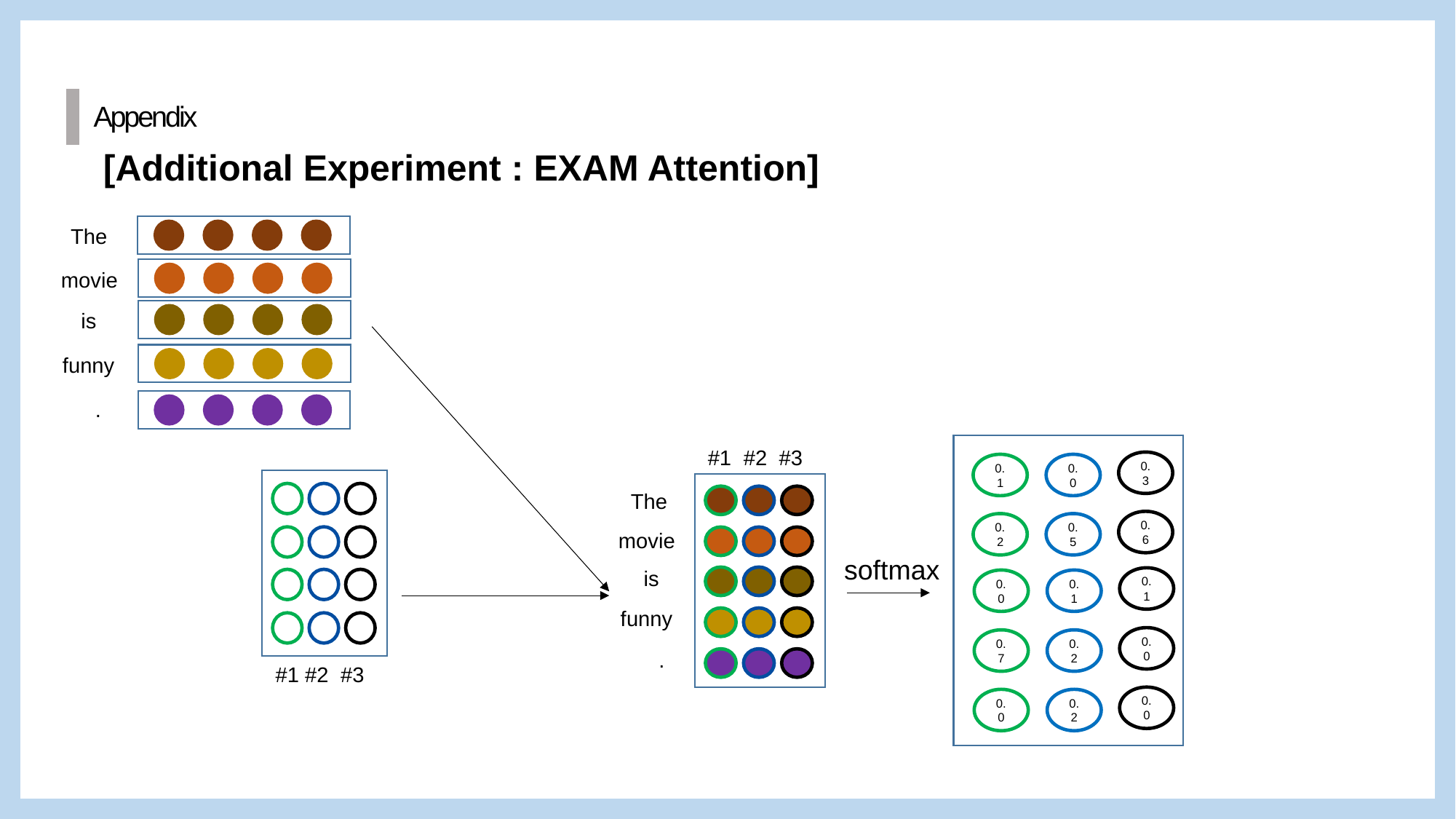

Appendix
[Additional Experiment : EXAM Attention]

The

movie

is

funny

.

#1  #2  #3

The

movie

is

funny

.

0.3
0.1
0.0

#1 #2  #3
0.6
0.2
0.5
softmax
0.1
0.0
0.1
0.0
0.7
0.2
0.0
0.0
0.2